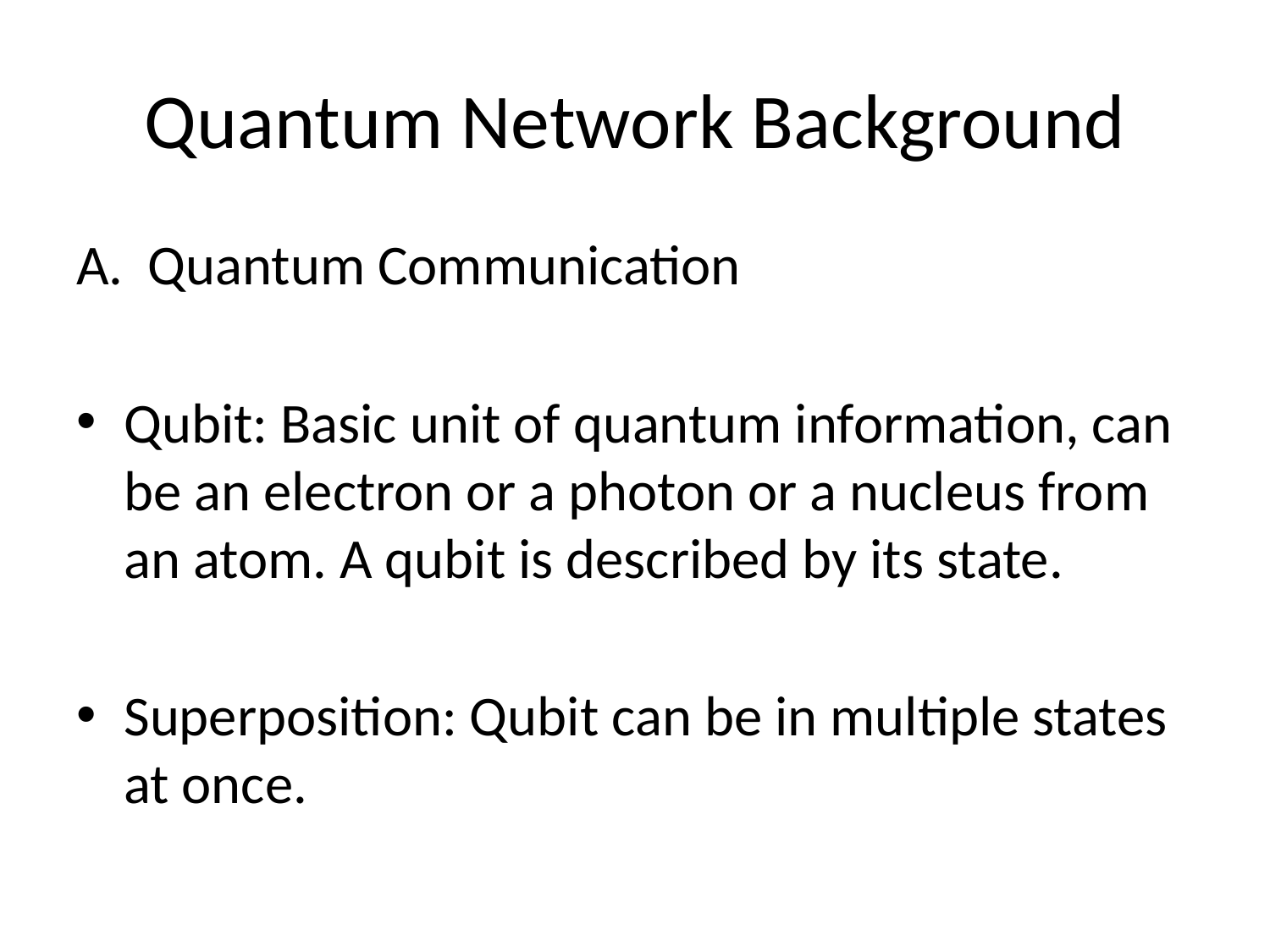

# Quantum Network Background
Quantum Communication

Qubit: Basic unit of quantum information, can be an electron or a photon or a nucleus from an atom. A qubit is described by its state.

Superposition: Qubit can be in multiple states at once.